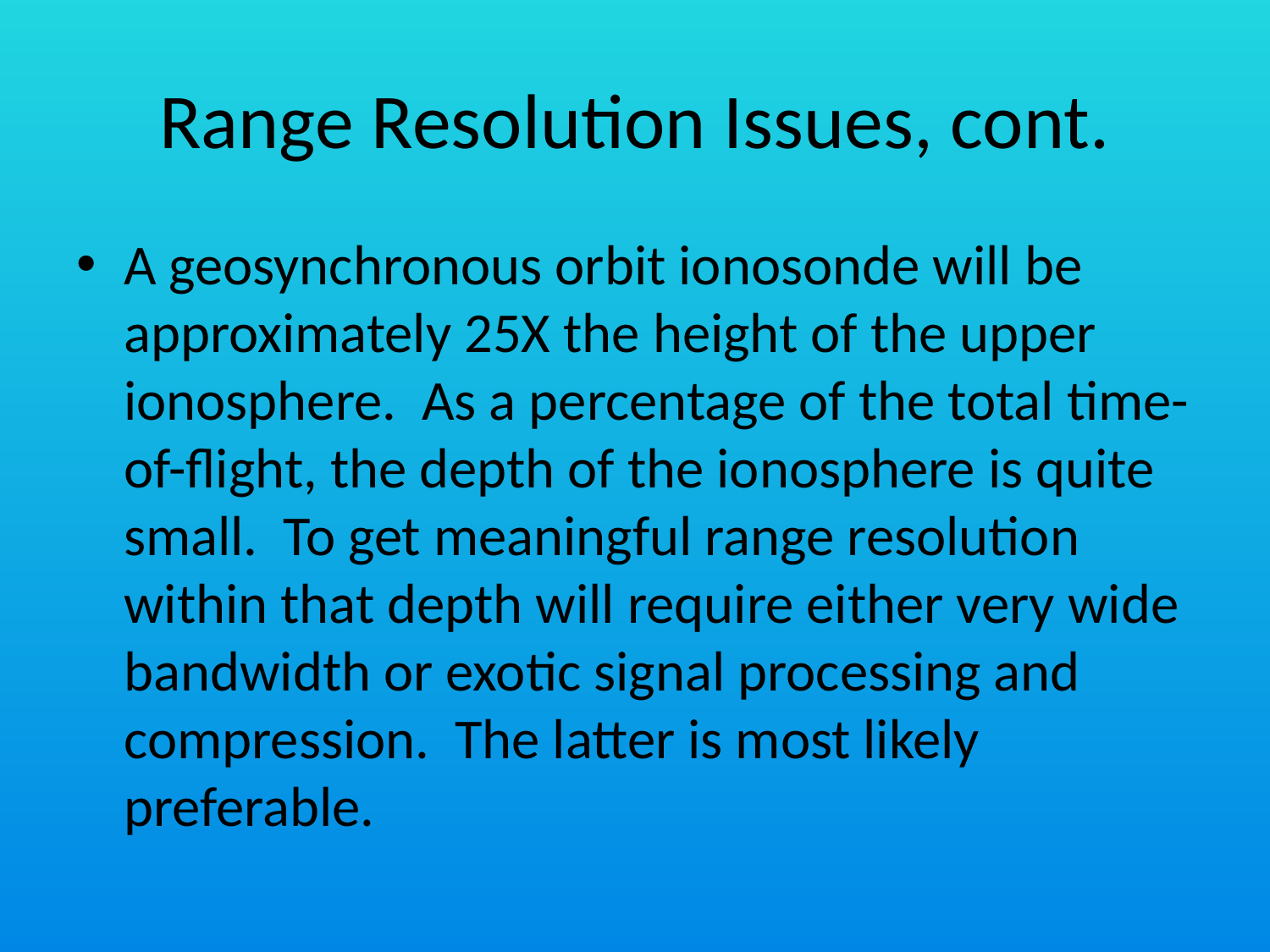

# Range Resolution Issues, cont.
A geosynchronous orbit ionosonde will be approximately 25X the height of the upper ionosphere.  As a percentage of the total time-of-flight, the depth of the ionosphere is quite small.  To get meaningful range resolution within that depth will require either very wide bandwidth or exotic signal processing and compression.  The latter is most likely preferable.